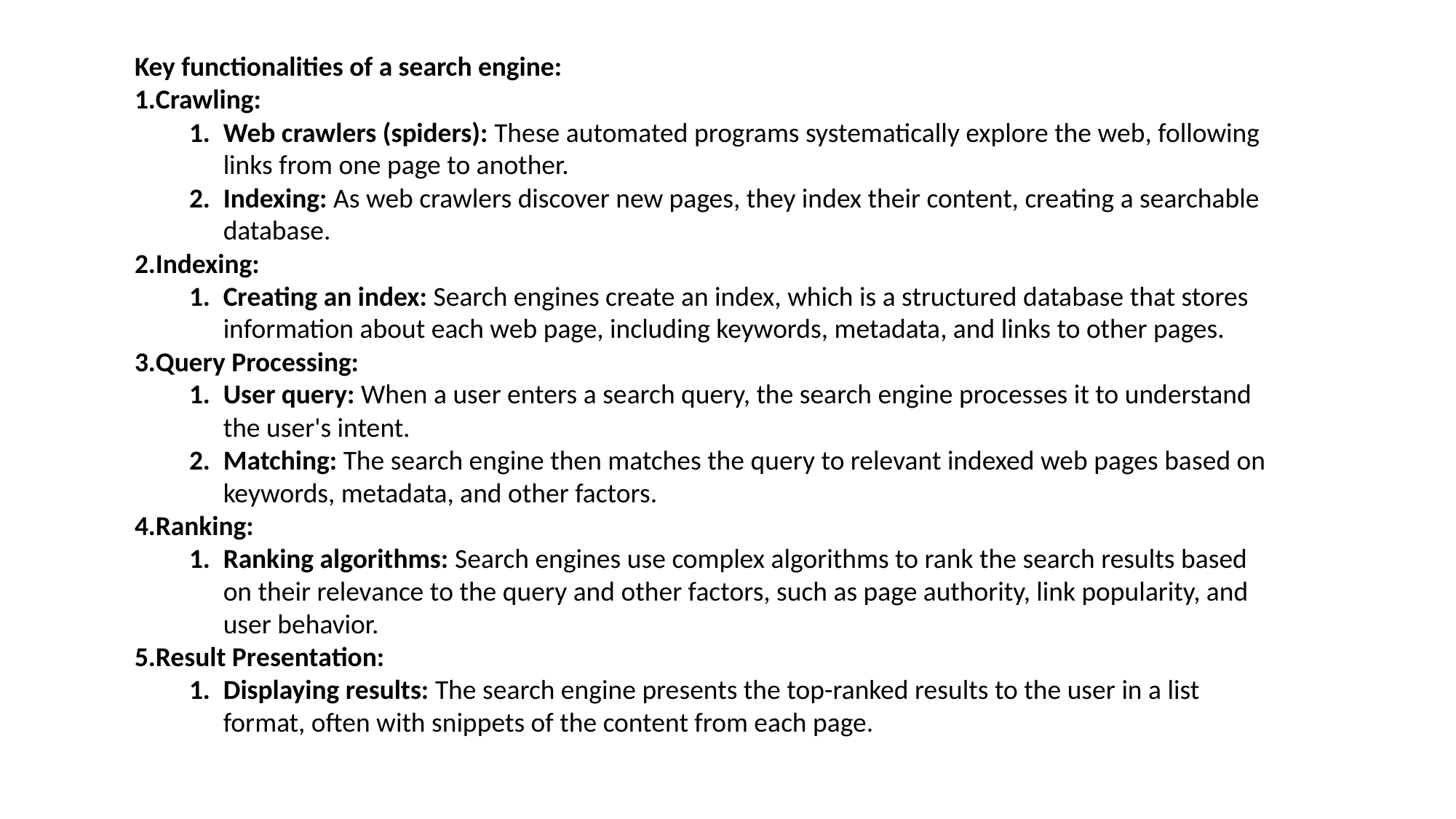

Key functionalities of a search engine:
Crawling:
Web crawlers (spiders): These automated programs systematically explore the web, following links from one page to another.
Indexing: As web crawlers discover new pages, they index their content, creating a searchable database.
Indexing:
Creating an index: Search engines create an index, which is a structured database that stores information about each web page, including keywords, metadata, and links to other pages.
Query Processing:
User query: When a user enters a search query, the search engine processes it to understand the user's intent.
Matching: The search engine then matches the query to relevant indexed web pages based on keywords, metadata, and other factors.
Ranking:
Ranking algorithms: Search engines use complex algorithms to rank the search results based on their relevance to the query and other factors, such as page authority, link popularity, and user behavior.
Result Presentation:
Displaying results: The search engine presents the top-ranked results to the user in a list format, often with snippets of the content from each page.